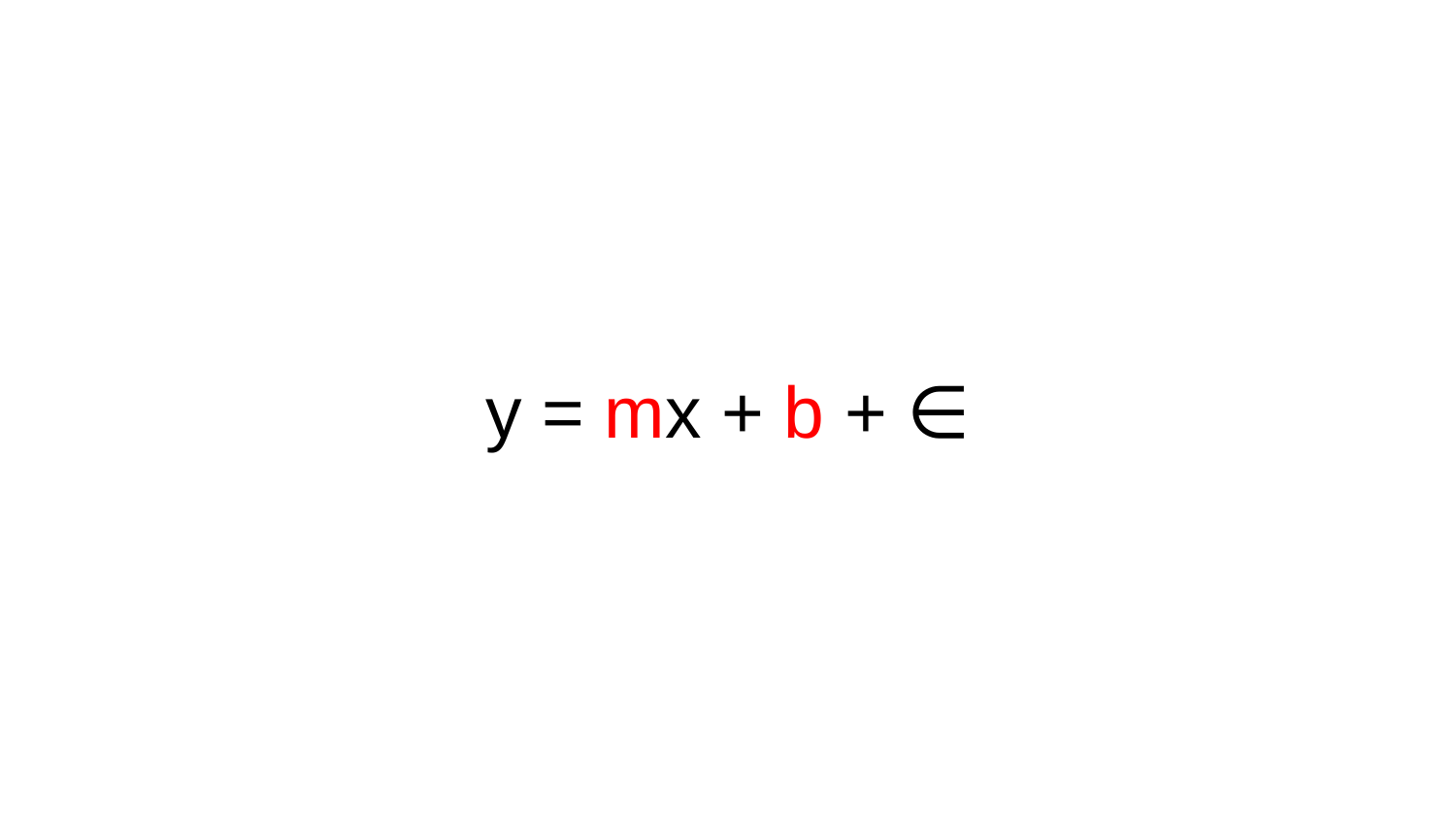

#
y = mx + b + ∈